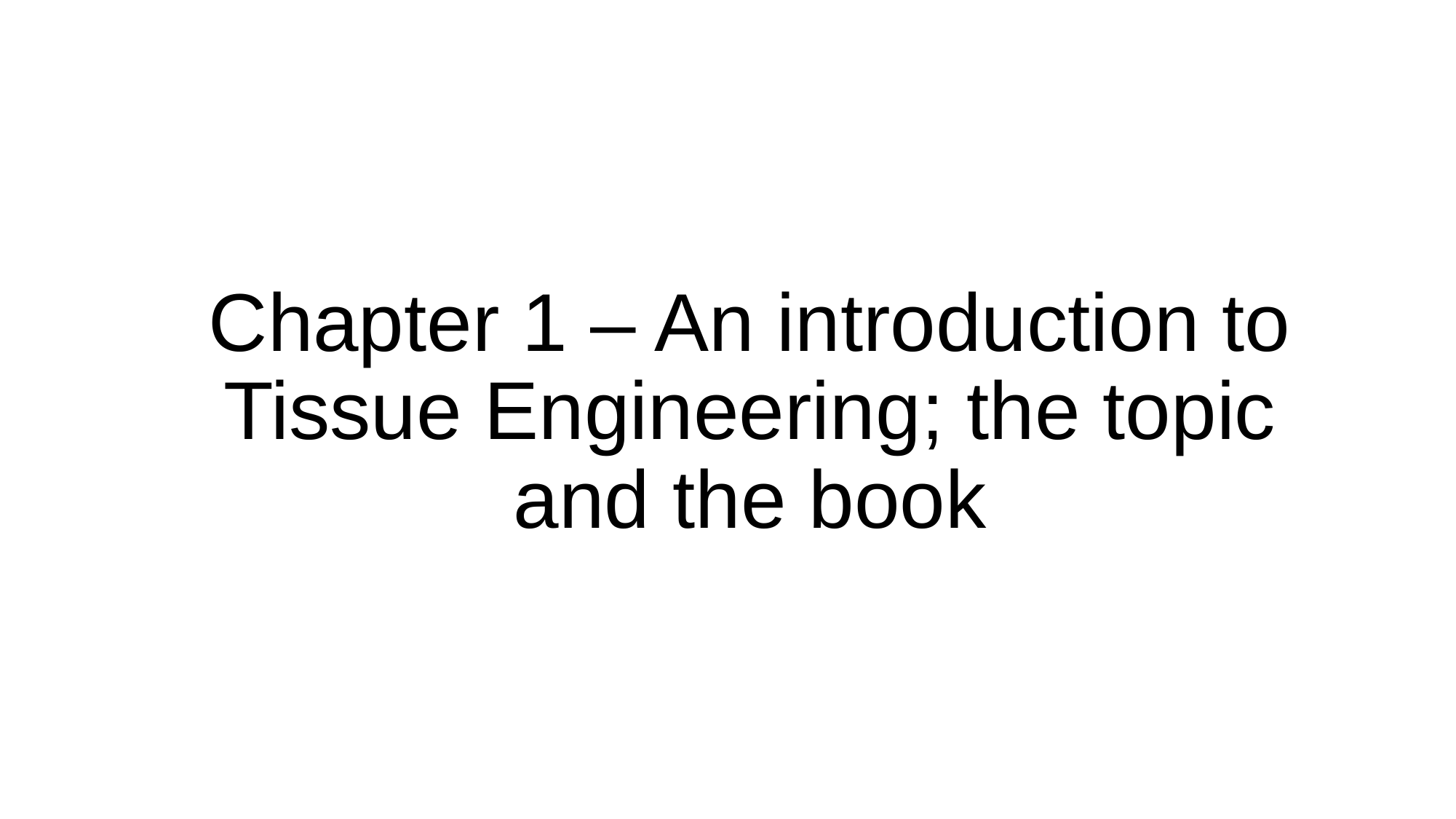

# Chapter 1 – An introduction to Tissue Engineering; the topic and the book